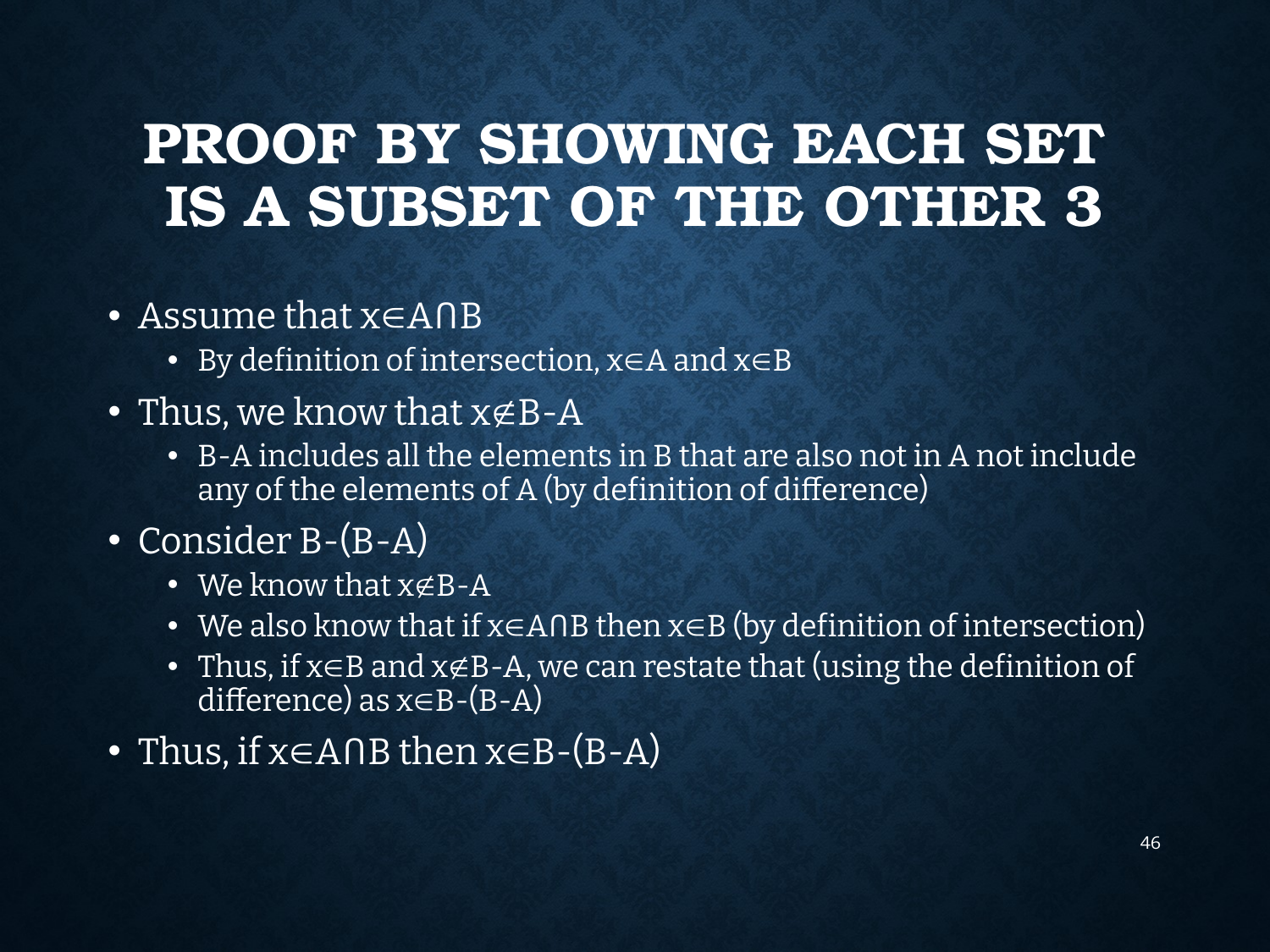

# Proof by showing each set is a subset of the other 3
Assume that x∈A∩B
By definition of intersection, x∈A and x∈B
Thus, we know that x∉B-A
B-A includes all the elements in B that are also not in A not include any of the elements of A (by definition of difference)
Consider B-(B-A)
We know that x∉B-A
We also know that if x∈A∩B then x∈B (by definition of intersection)
Thus, if x∈B and x∉B-A, we can restate that (using the definition of difference) as x∈B-(B-A)
Thus, if x∈A∩B then x∈B-(B-A)
46